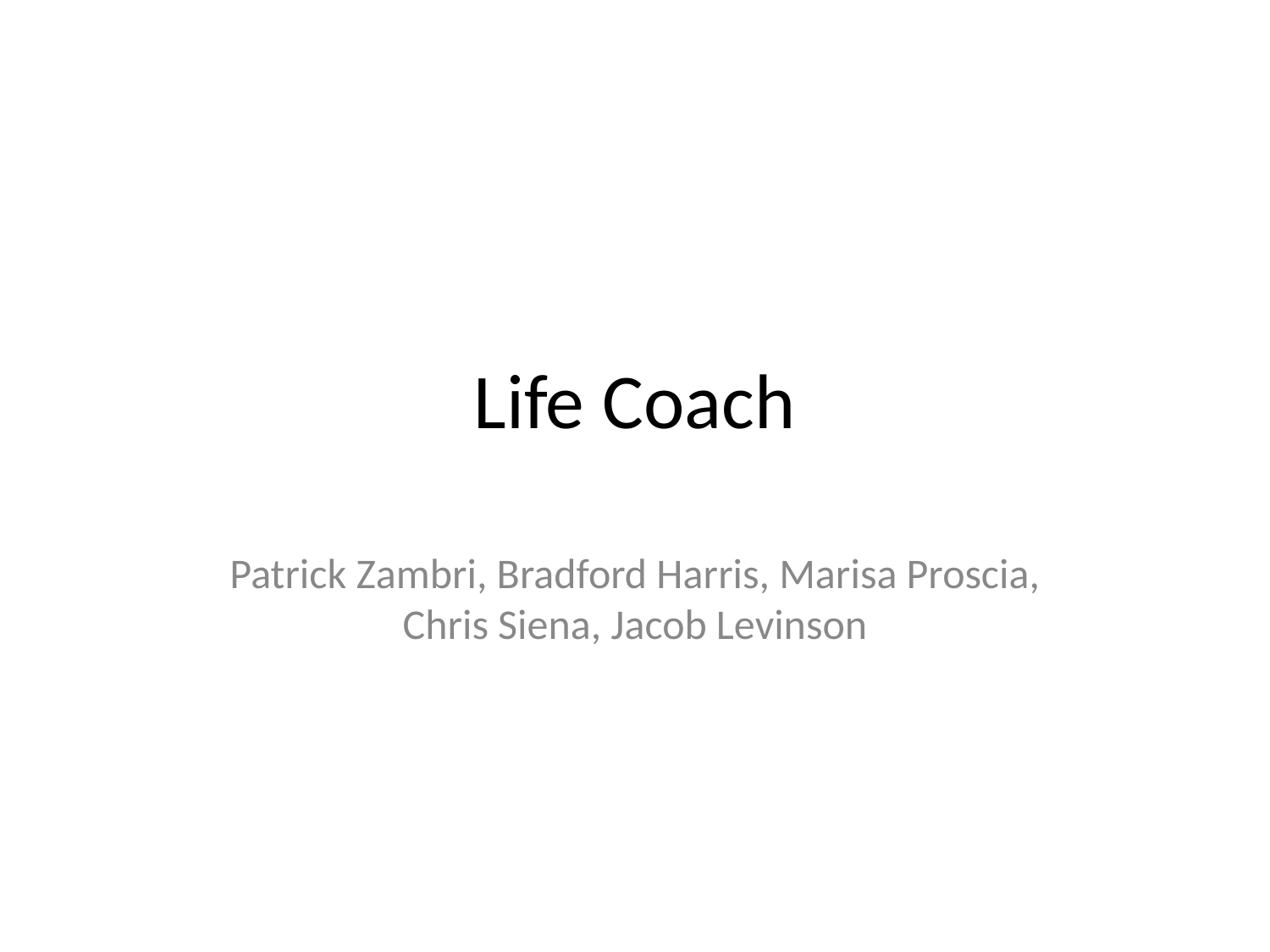

# Life Coach
Patrick Zambri, Bradford Harris, Marisa Proscia, Chris Siena, Jacob Levinson